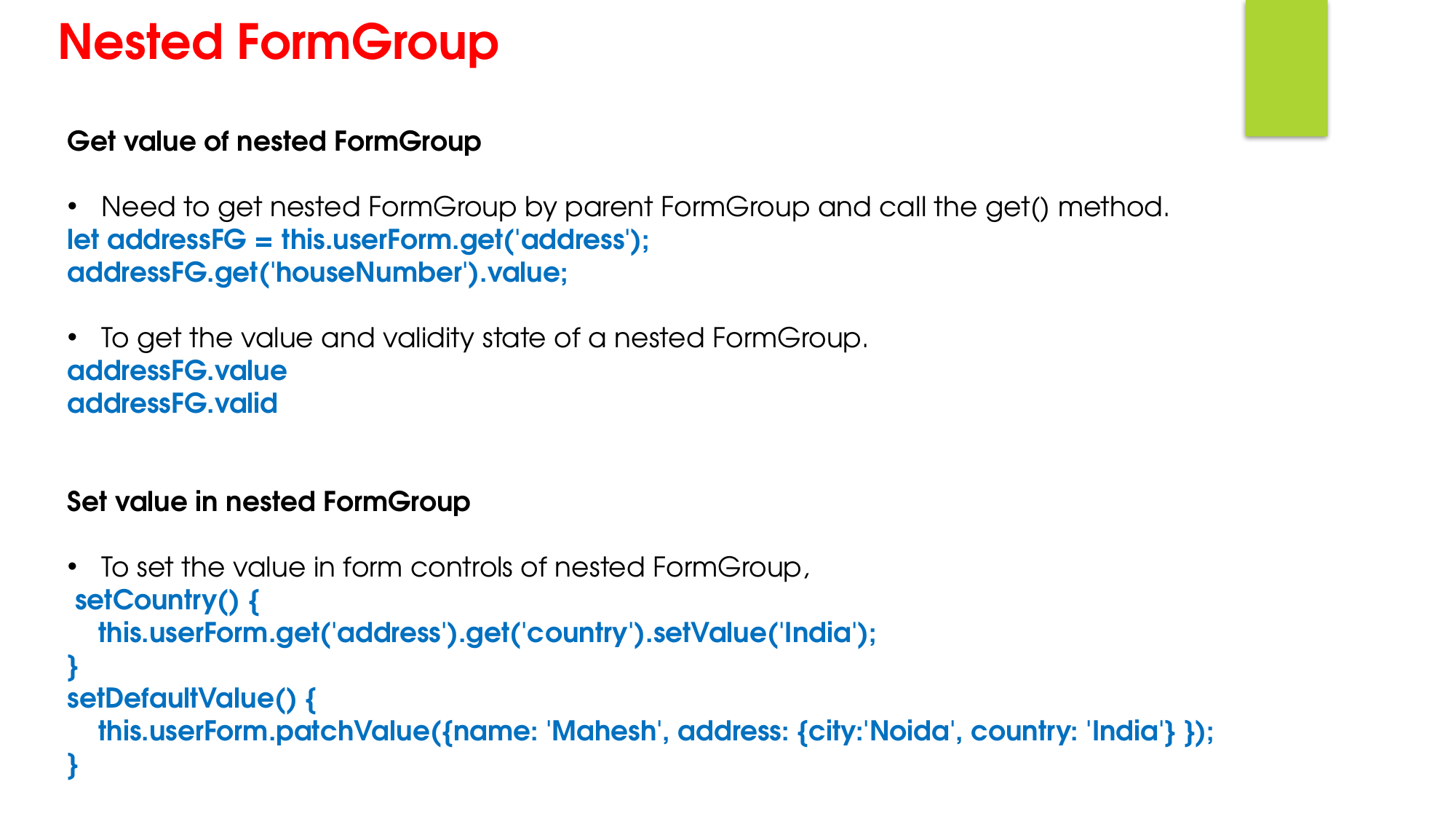

Nested FormGroup
Get value of nested FormGroup

Need to get nested FormGroup by parent FormGroup and call the get() method.
let addressFG = this.userForm.get('address');
addressFG.get('houseNumber').value;

To get the value and validity state of a nested FormGroup.
addressFG.value
addressFG.valid

Set value in nested FormGroup

To set the value in form controls of nested FormGroup,
 setCountry() {
    this.userForm.get('address').get('country').setValue('India');
}
setDefaultValue() {
    this.userForm.patchValue({name: 'Mahesh', address: {city:'Noida', country: 'India'} });
}